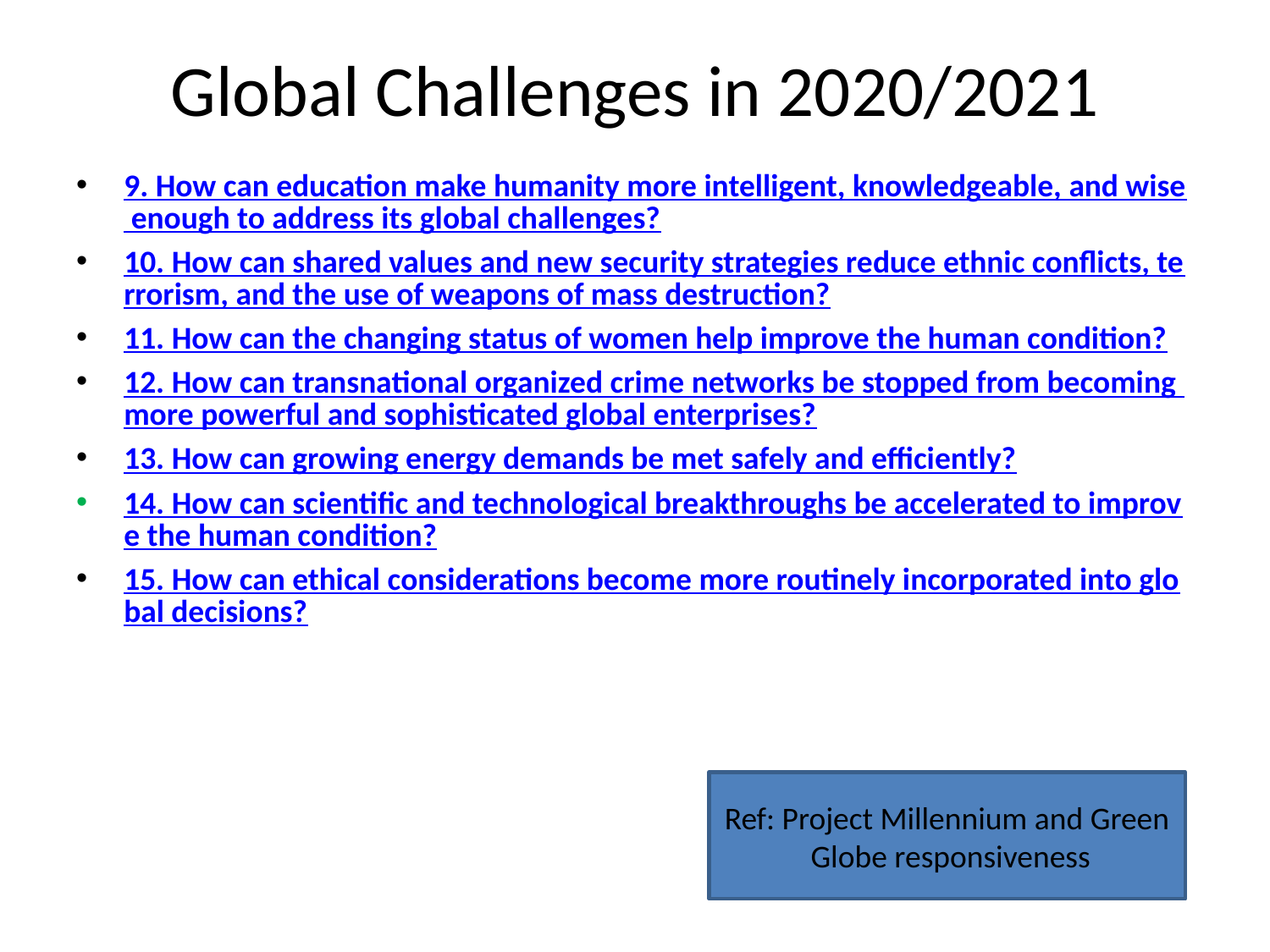

# Global Challenges in 2020/2021
9. How can education make humanity more intelligent, knowledgeable, and wise enough to address its global challenges?
10. How can shared values and new security strategies reduce ethnic conflicts, terrorism, and the use of weapons of mass destruction?
11. How can the changing status of women help improve the human condition?
12. How can transnational organized crime networks be stopped from becoming more powerful and sophisticated global enterprises?
13. How can growing energy demands be met safely and efficiently?
14. How can scientific and technological breakthroughs be accelerated to improve the human condition?
15. How can ethical considerations become more routinely incorporated into global decisions?

Ref: Project Millennium and Green  Globe responsiveness